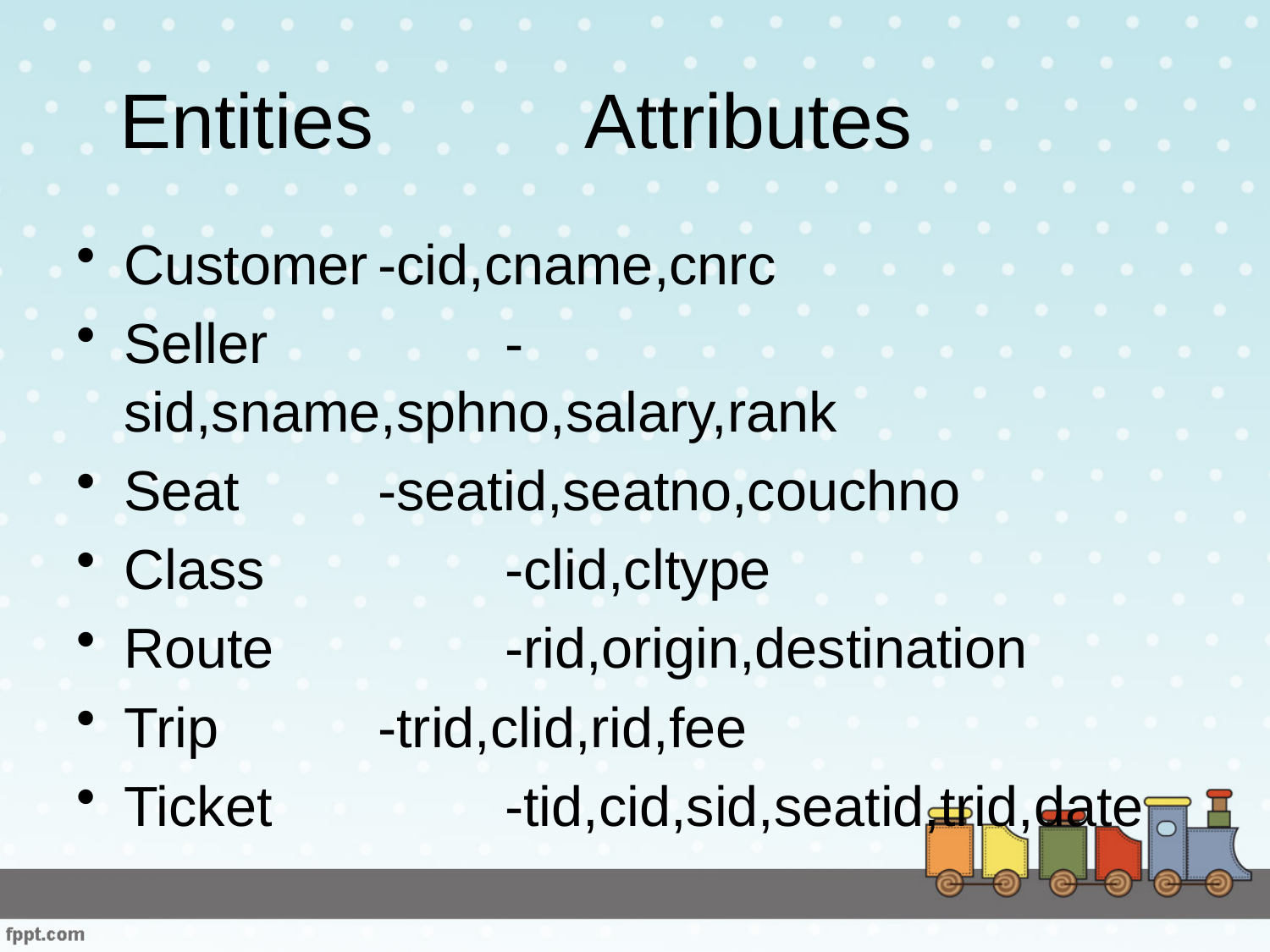

# Entities		Attributes
Customer	-cid,cname,cnrc
Seller		-sid,sname,sphno,salary,rank
Seat		-seatid,seatno,couchno
Class		-clid,cltype
Route		-rid,origin,destination
Trip		-trid,clid,rid,fee
Ticket		-tid,cid,sid,seatid,trid,date